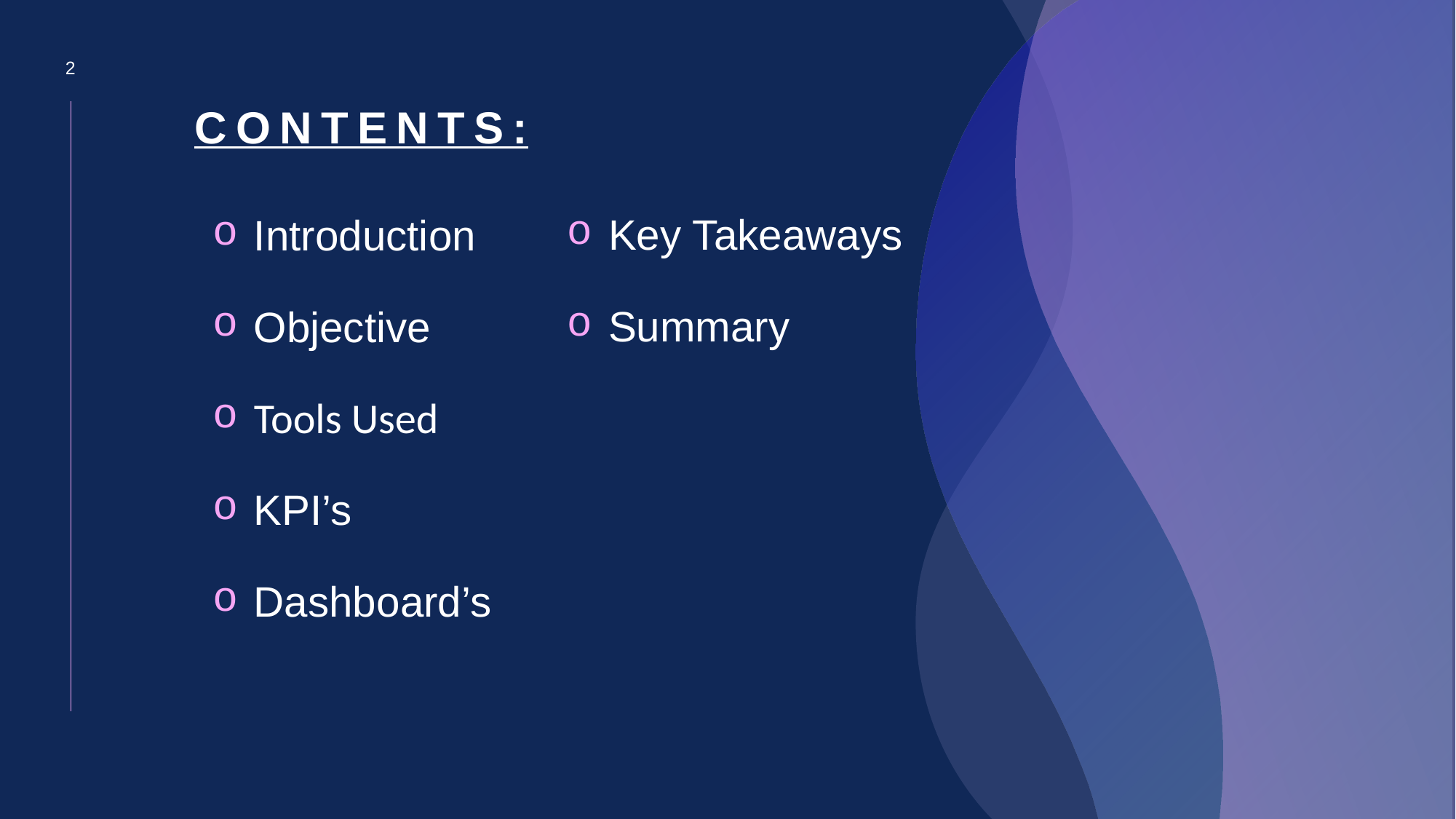

2
# CONTENTS:
Key Takeaways
Summary
Introduction
Objective
Tools Used
KPI’s
Dashboard’s